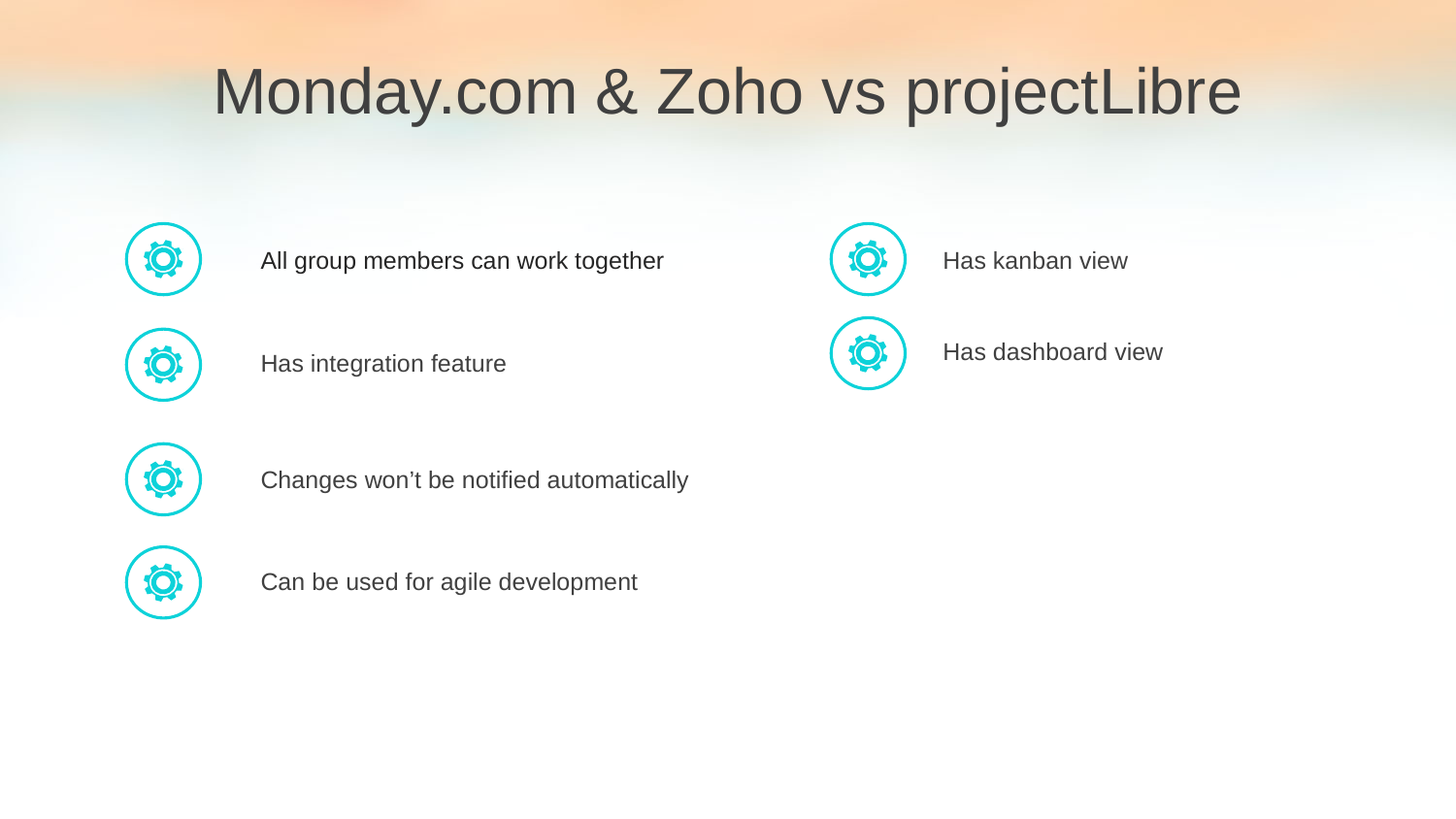

Monday.com & Zoho vs projectLibre

All group members can work together
Has kanban view

Has dashboard view
Has integration feature

Changes won’t be notified automatically

Can be used for agile development